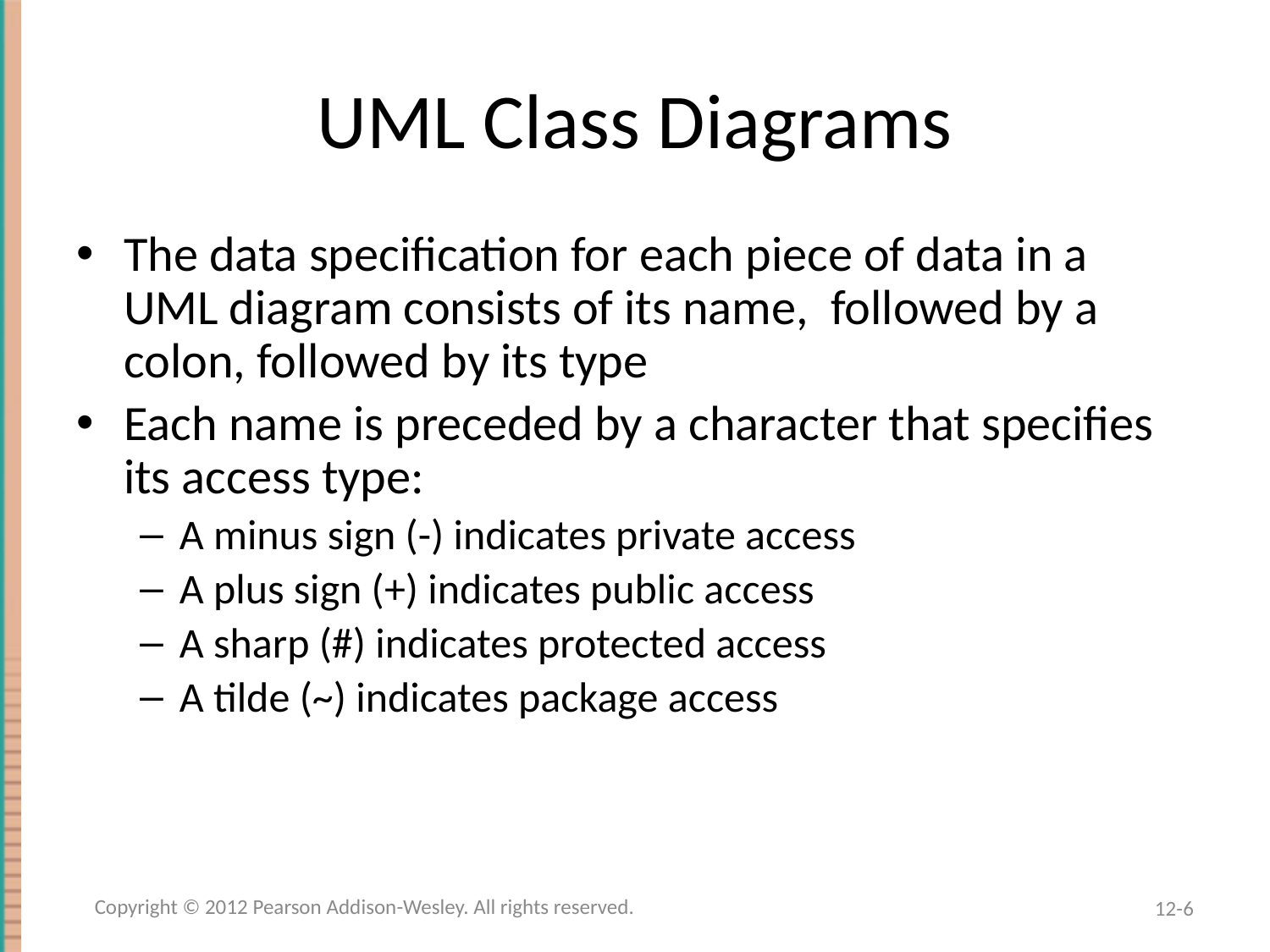

# UML Class Diagrams
The data specification for each piece of data in a UML diagram consists of its name,  followed by a colon, followed by its type
Each name is preceded by a character that specifies its access type:
A minus sign (-) indicates private access
A plus sign (+) indicates public access
A sharp (#) indicates protected access
A tilde (~) indicates package access
Copyright © 2012 Pearson Addison-Wesley. All rights reserved.
12-6